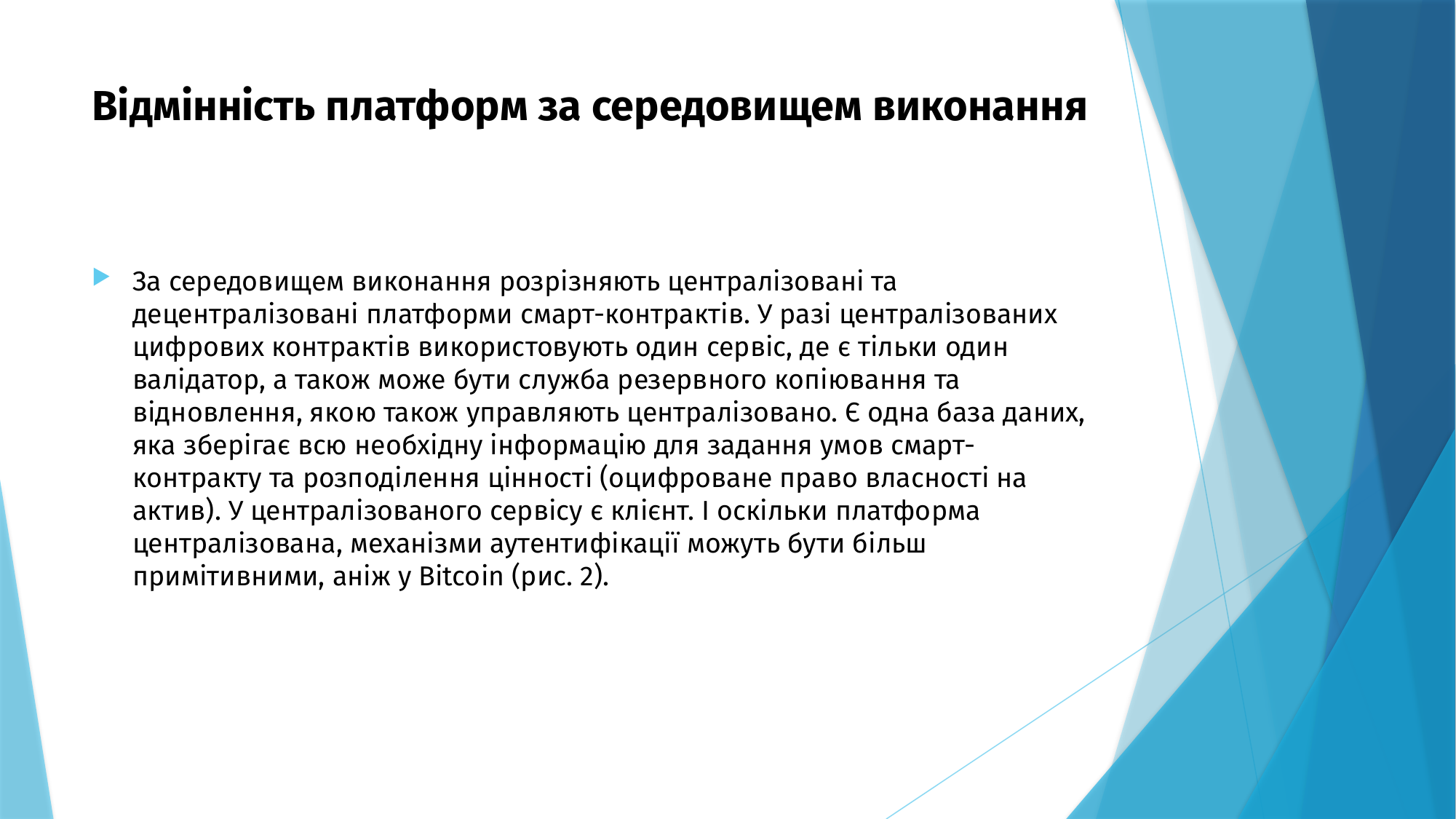

# Відмінність платформ за середовищем виконання
За середовищем виконання розрізняють централізовані та децентралізовані платформи смарт-контрактів. У разі централізованих цифрових контрактів використовують один сервіс, де є тільки один валідатор, а також може бути служба резервного копіювання та відновлення, якою також управляють централізовано. Є одна база даних, яка зберігає всю необхідну інформацію для задання умов смарт-контракту та розподілення цінності (оцифроване право власності на актив). У централізованого сервісу є клієнт. І оскільки платформа централізована, механізми аутентифікації можуть бути більш примітивними, аніж у Bitcoin (рис. 2).